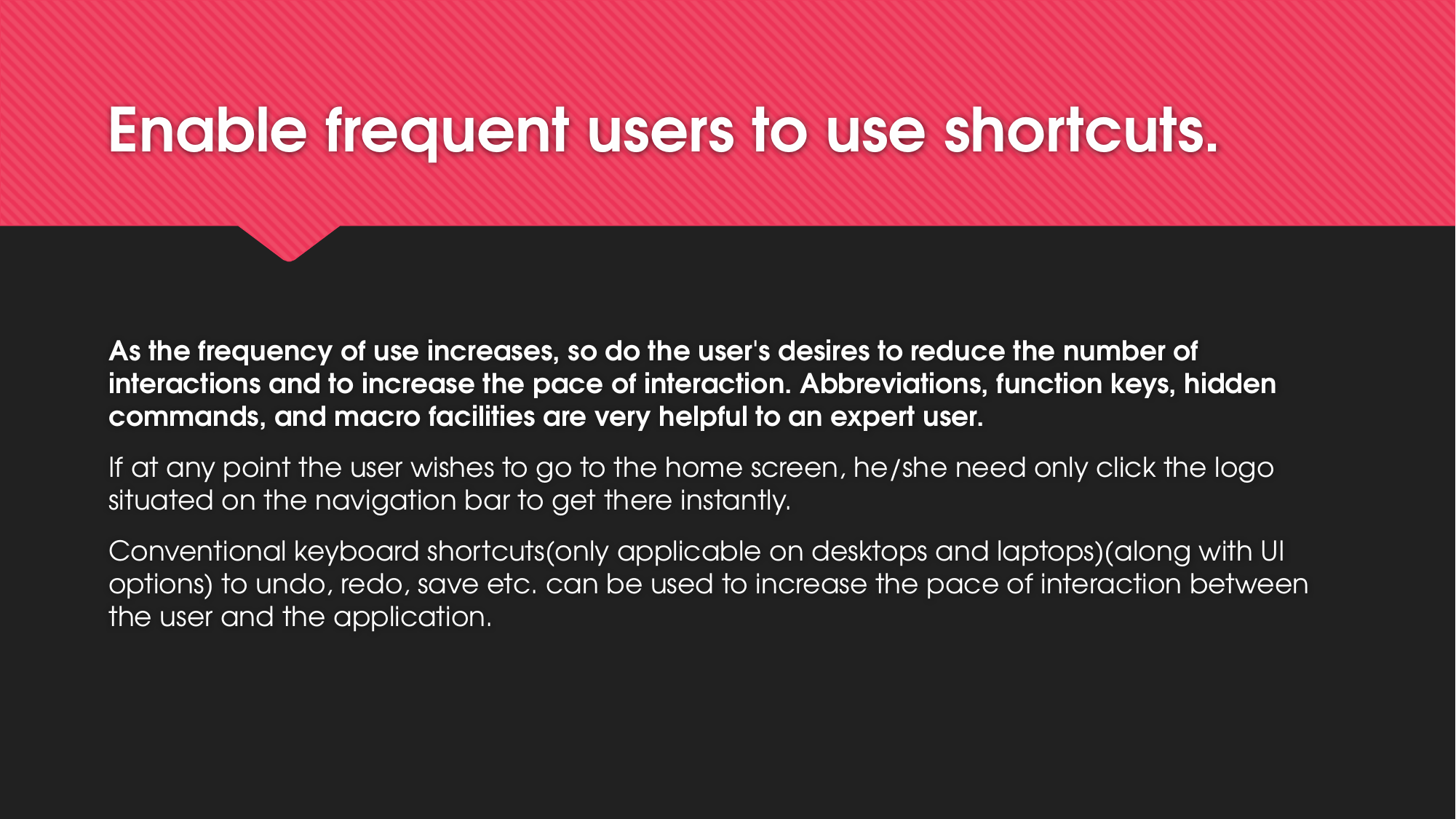

# Enable frequent users to use shortcuts.
As the frequency of use increases, so do the user's desires to reduce the number of interactions and to increase the pace of interaction. Abbreviations, function keys, hidden commands, and macro facilities are very helpful to an expert user.
If at any point the user wishes to go to the home screen, he/she need only click the logo situated on the navigation bar to get there instantly.
Conventional keyboard shortcuts(only applicable on desktops and laptops)(along with UI options) to undo, redo, save etc. can be used to increase the pace of interaction between the user and the application.